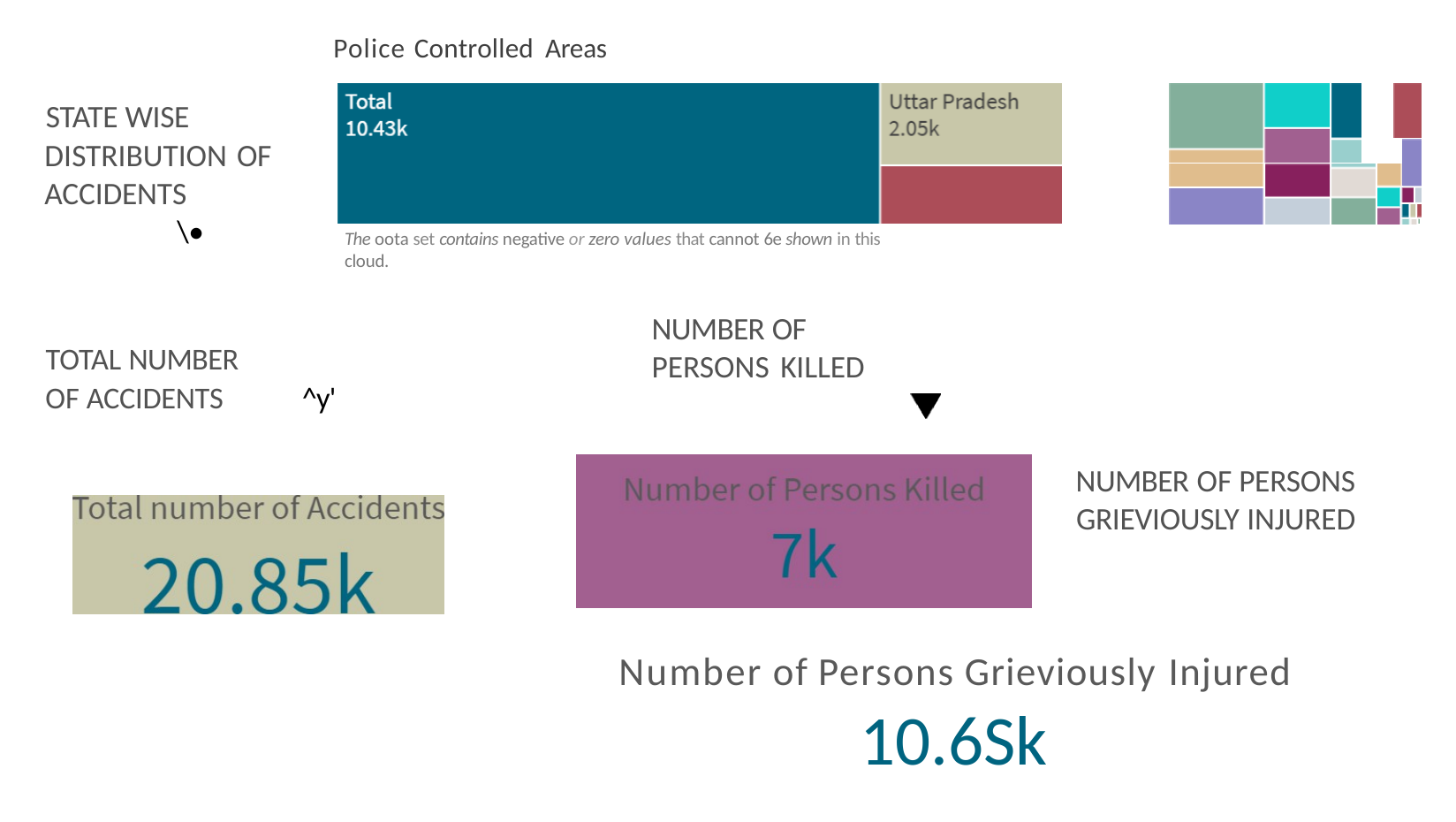

Police Controlled Areas
STATE WISE DISTRIBUTION OF ACCIDENTS	\•
The oota set contains negative or zero values that cannot 6e shown in this cloud.
NUMBER OF PERSONS KILLED
TOTAL NUMBER OF ACCIDENTS
^y'
NUMBER OF PERSONS GRIEVIOUSLY INJURED
Number of Persons Grieviously Injured
10.6Sk